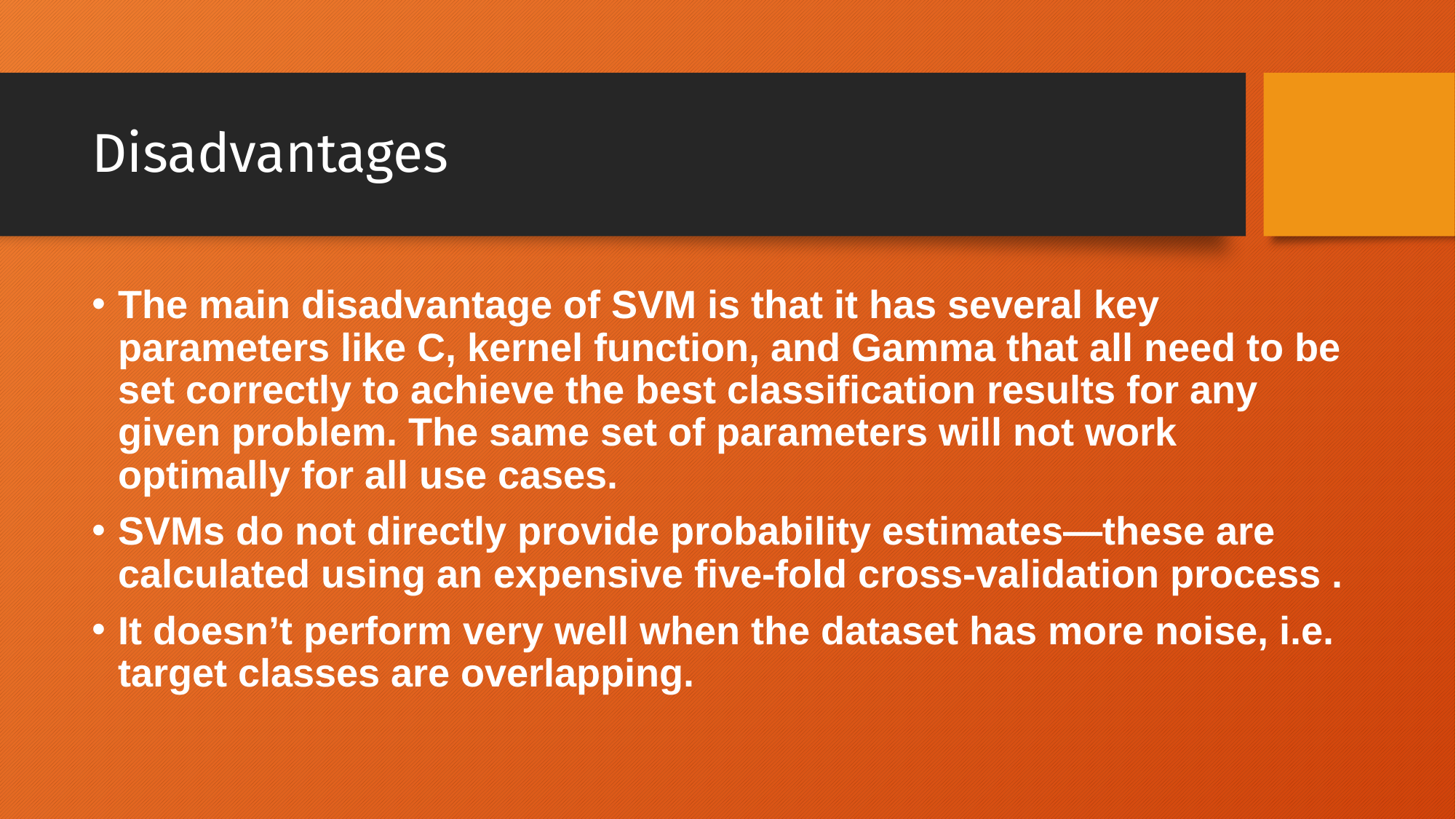

# Disadvantages
The main disadvantage of SVM is that it has several key parameters like C, kernel function, and Gamma that all need to be set correctly to achieve the best classification results for any given problem. The same set of parameters will not work optimally for all use cases.
SVMs do not directly provide probability estimates—these are calculated using an expensive five-fold cross-validation process .
It doesn’t perform very well when the dataset has more noise, i.e. target classes are overlapping.